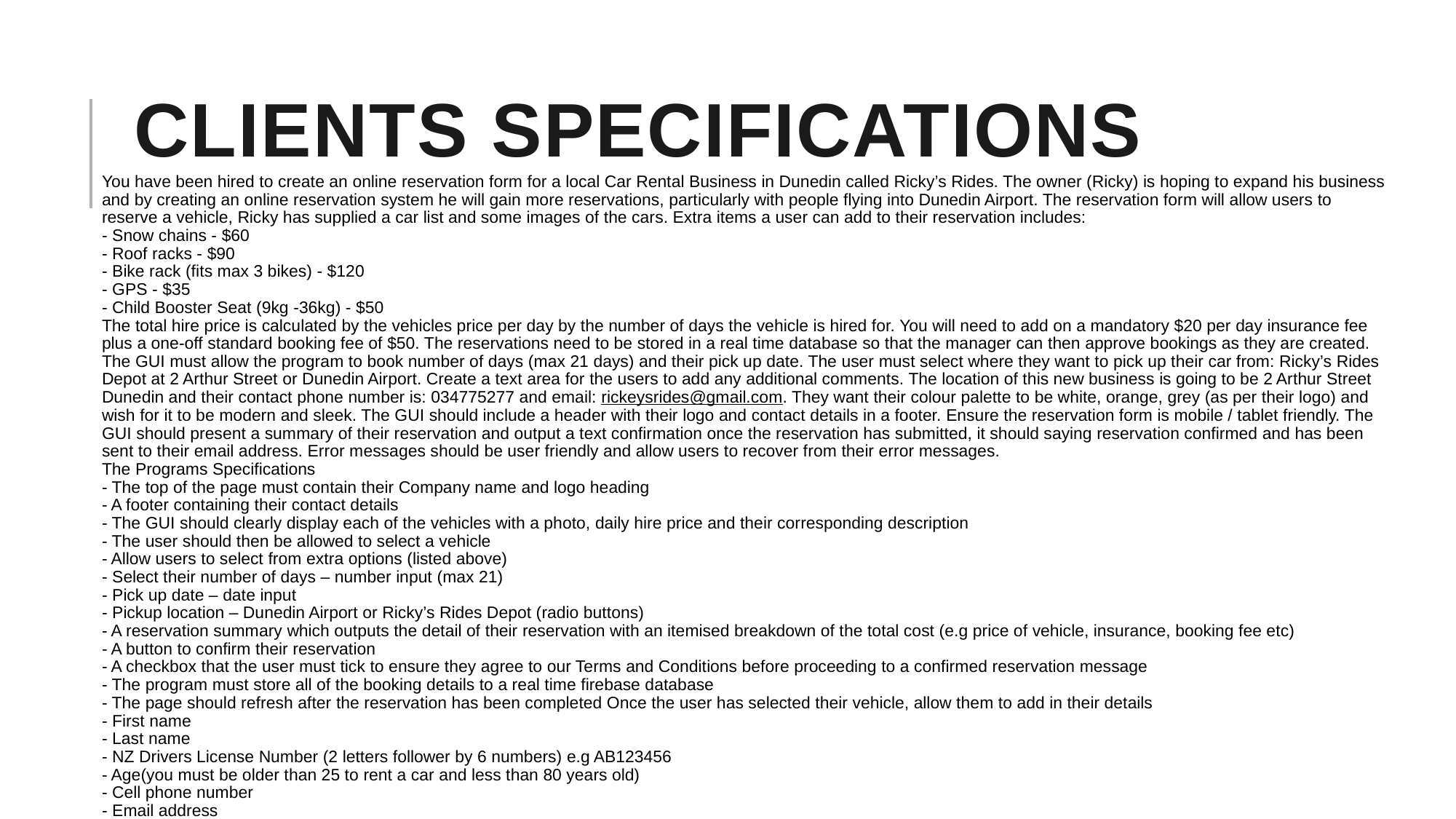

# CLIENTS SPECIFICATIONS
You have been hired to create an online reservation form for a local Car Rental Business in Dunedin called Ricky’s Rides. The owner (Ricky) is hoping to expand his business and by creating an online reservation system he will gain more reservations, particularly with people flying into Dunedin Airport. The reservation form will allow users to reserve a vehicle, Ricky has supplied a car list and some images of the cars. Extra items a user can add to their reservation includes:
- Snow chains - $60
- Roof racks - $90
- Bike rack (fits max 3 bikes) - $120
- GPS - $35
- Child Booster Seat (9kg -36kg) - $50
The total hire price is calculated by the vehicles price per day by the number of days the vehicle is hired for. You will need to add on a mandatory $20 per day insurance fee plus a one-off standard booking fee of $50. The reservations need to be stored in a real time database so that the manager can then approve bookings as they are created. The GUI must allow the program to book number of days (max 21 days) and their pick up date. The user must select where they want to pick up their car from: Ricky’s Rides Depot at 2 Arthur Street or Dunedin Airport. Create a text area for the users to add any additional comments. The location of this new business is going to be 2 Arthur Street Dunedin and their contact phone number is: 034775277 and email: rickeysrides@gmail.com. They want their colour palette to be white, orange, grey (as per their logo) and wish for it to be modern and sleek. The GUI should include a header with their logo and contact details in a footer. Ensure the reservation form is mobile / tablet friendly. The GUI should present a summary of their reservation and output a text confirmation once the reservation has submitted, it should saying reservation confirmed and has been sent to their email address. Error messages should be user friendly and allow users to recover from their error messages.
The Programs Specifications
- The top of the page must contain their Company name and logo heading
- A footer containing their contact details
- The GUI should clearly display each of the vehicles with a photo, daily hire price and their corresponding description
- The user should then be allowed to select a vehicle
- Allow users to select from extra options (listed above)
- Select their number of days – number input (max 21)
- Pick up date – date input
- Pickup location – Dunedin Airport or Ricky’s Rides Depot (radio buttons)
- A reservation summary which outputs the detail of their reservation with an itemised breakdown of the total cost (e.g price of vehicle, insurance, booking fee etc)
- A button to confirm their reservation
- A checkbox that the user must tick to ensure they agree to our Terms and Conditions before proceeding to a confirmed reservation message
- The program must store all of the booking details to a real time firebase database
- The page should refresh after the reservation has been completed Once the user has selected their vehicle, allow them to add in their details
- First name
- Last name
- NZ Drivers License Number (2 letters follower by 6 numbers) e.g AB123456
- Age(you must be older than 25 to rent a car and less than 80 years old)
- Cell phone number
- Email address